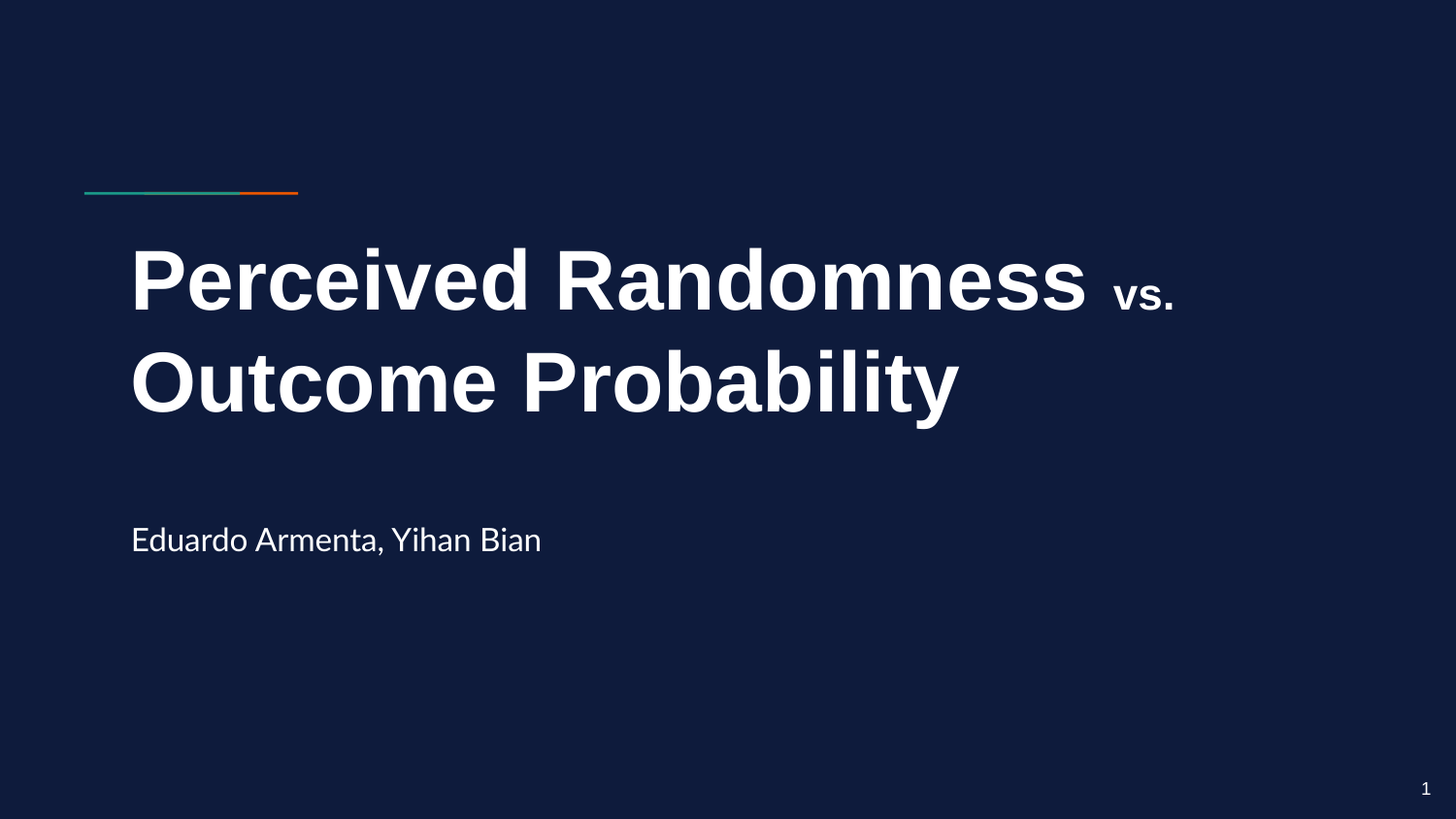

# Perceived Randomness vs. Outcome Probability
Eduardo Armenta, Yihan Bian